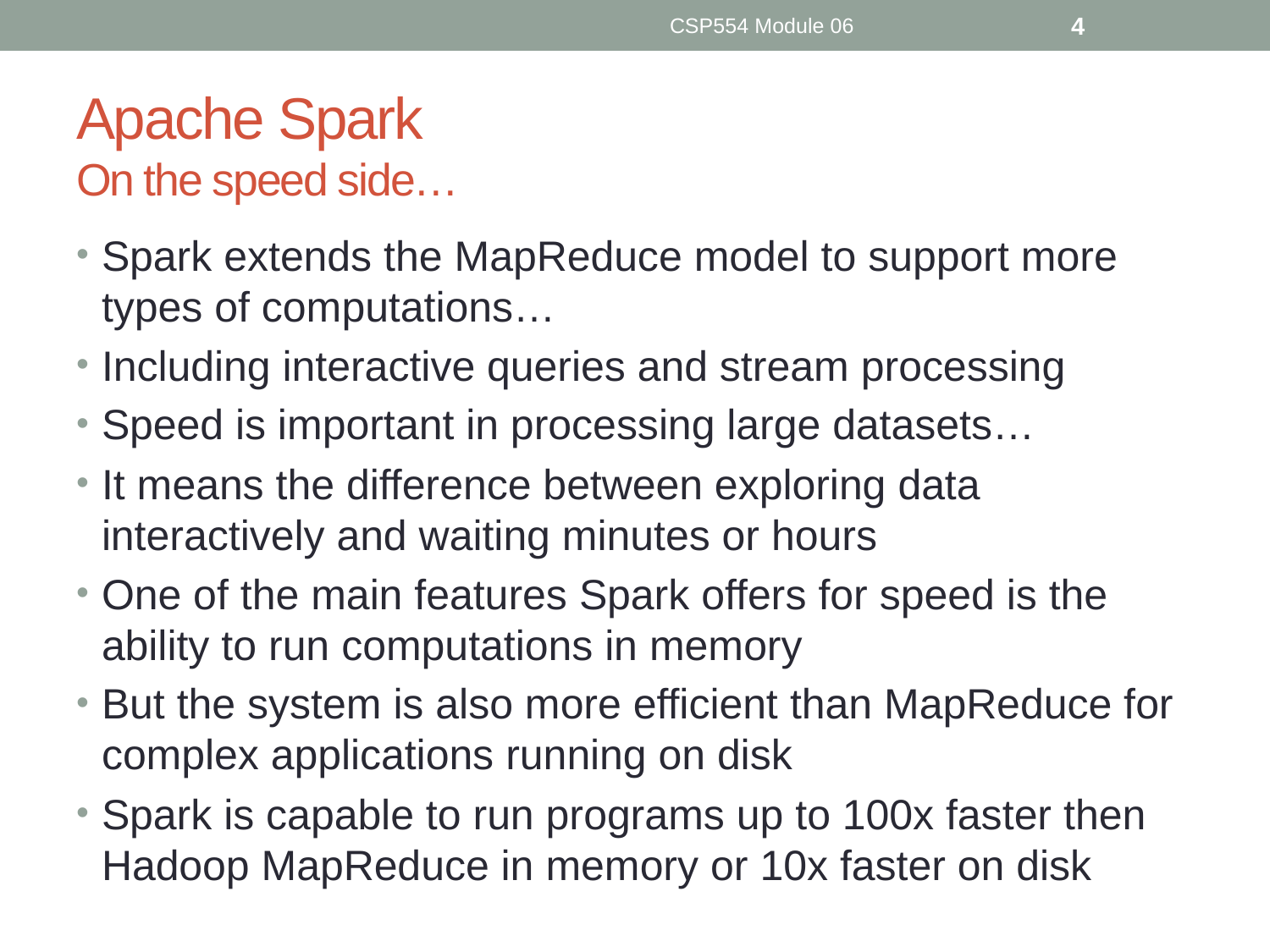

CSP554 Module 06
4
# Apache Spark On the speed side…
Spark extends the MapReduce model to support more types of computations…
Including interactive queries and stream processing
Speed is important in processing large datasets…
It means the difference between exploring data interactively and waiting minutes or hours
One of the main features Spark offers for speed is the ability to run computations in memory
But the system is also more efficient than MapReduce for complex applications running on disk
Spark is capable to run programs up to 100x faster then Hadoop MapReduce in memory or 10x faster on disk